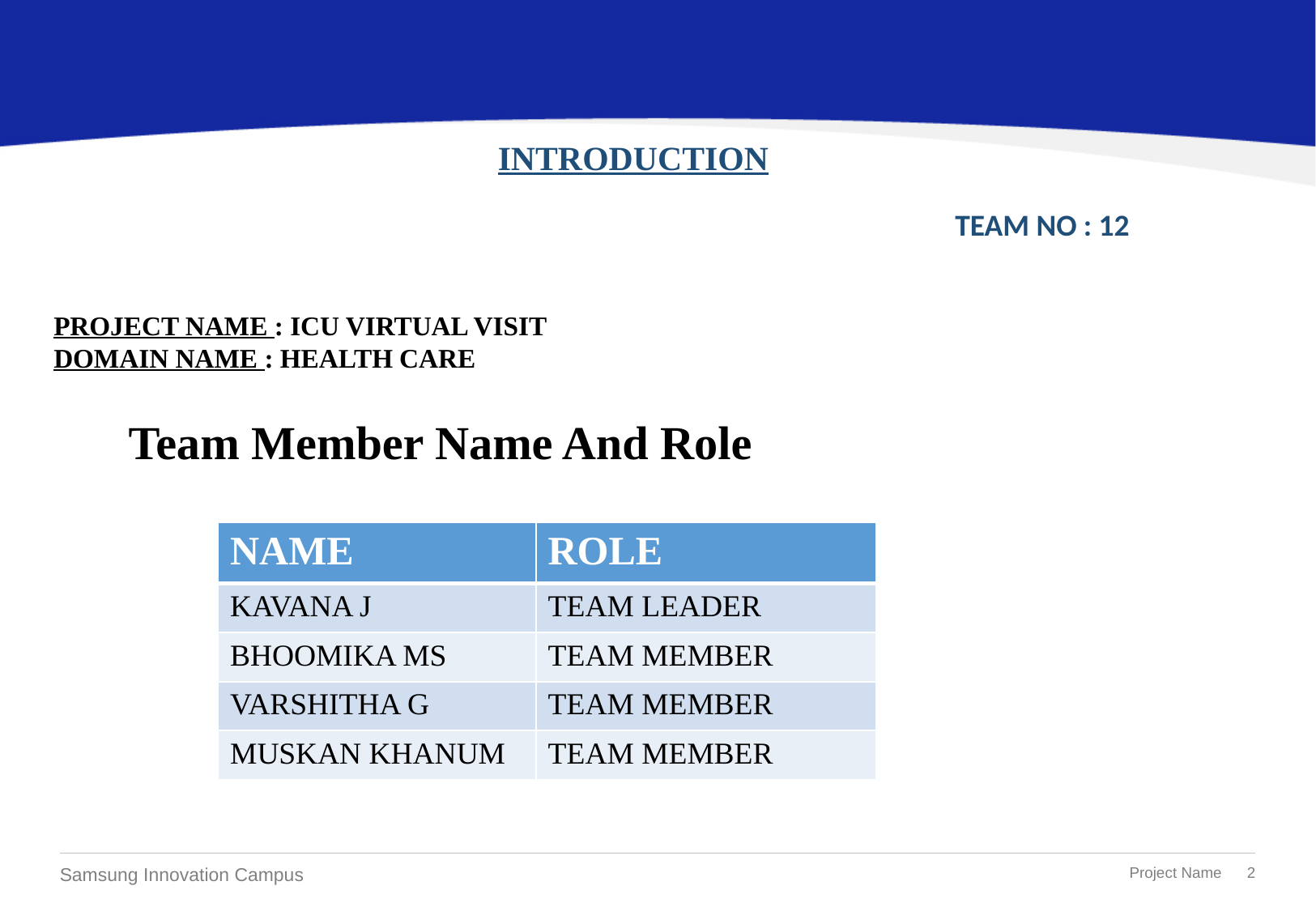

INTRODUCTION
TEAM NO : 12
PROJECT NAME : ICU VIRTUAL VISIT
DOMAIN NAME : HEALTH CARE
Team Member Name And Role
| NAME | ROLE |
| --- | --- |
| KAVANA J | TEAM LEADER |
| BHOOMIKA MS | TEAM MEMBER |
| VARSHITHA G | TEAM MEMBER |
| MUSKAN KHANUM | TEAM MEMBER |